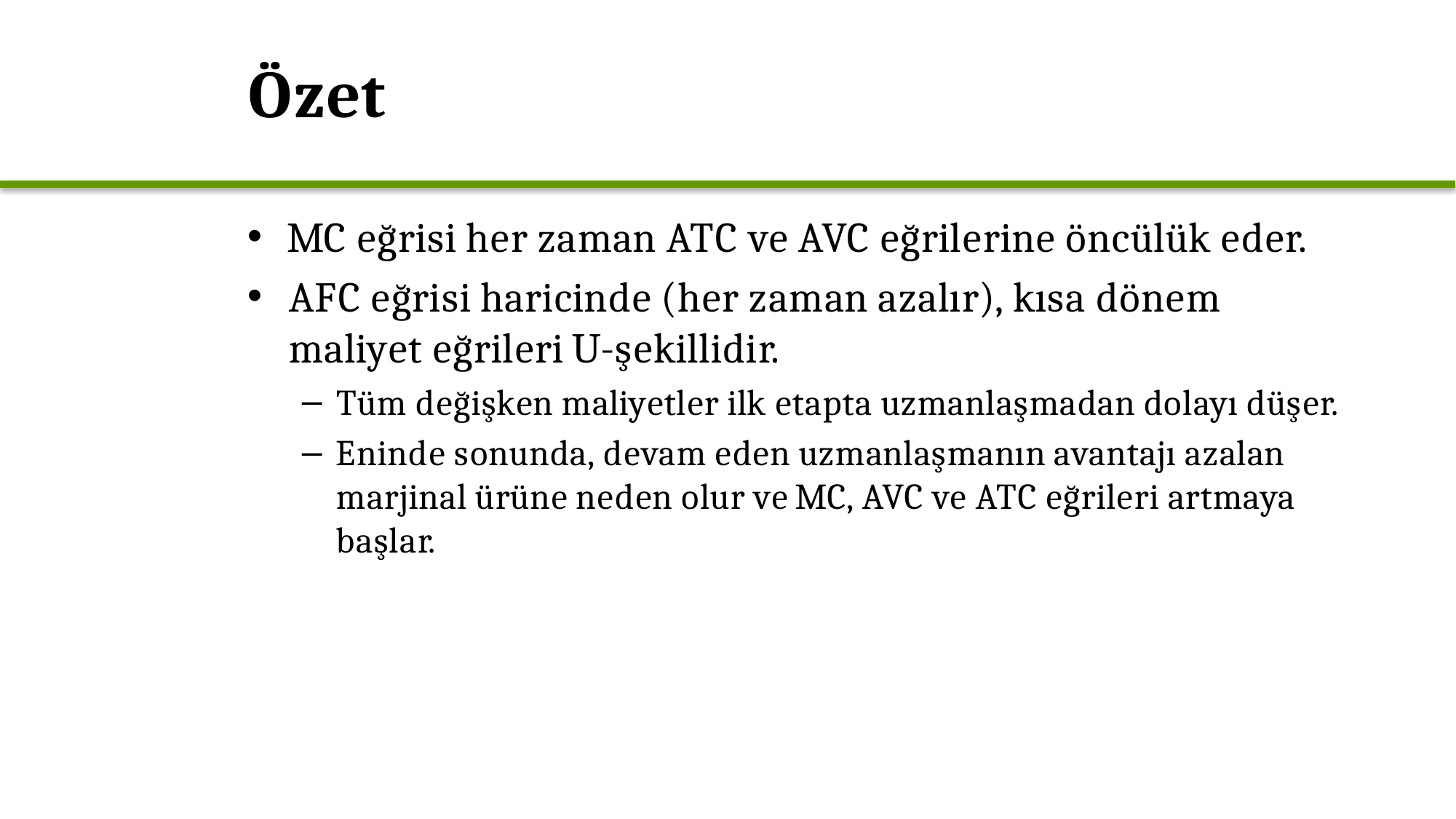

# Özet
MC eğrisi her zaman ATC ve AVC eğrilerine öncülük eder.
AFC eğrisi haricinde (her zaman azalır), kısa dönem maliyet eğrileri U-şekillidir.
Tüm değişken maliyetler ilk etapta uzmanlaşmadan dolayı düşer.
Eninde sonunda, devam eden uzmanlaşmanın avantajı azalan marjinal ürüne neden olur ve MC, AVC ve ATC eğrileri artmaya başlar.